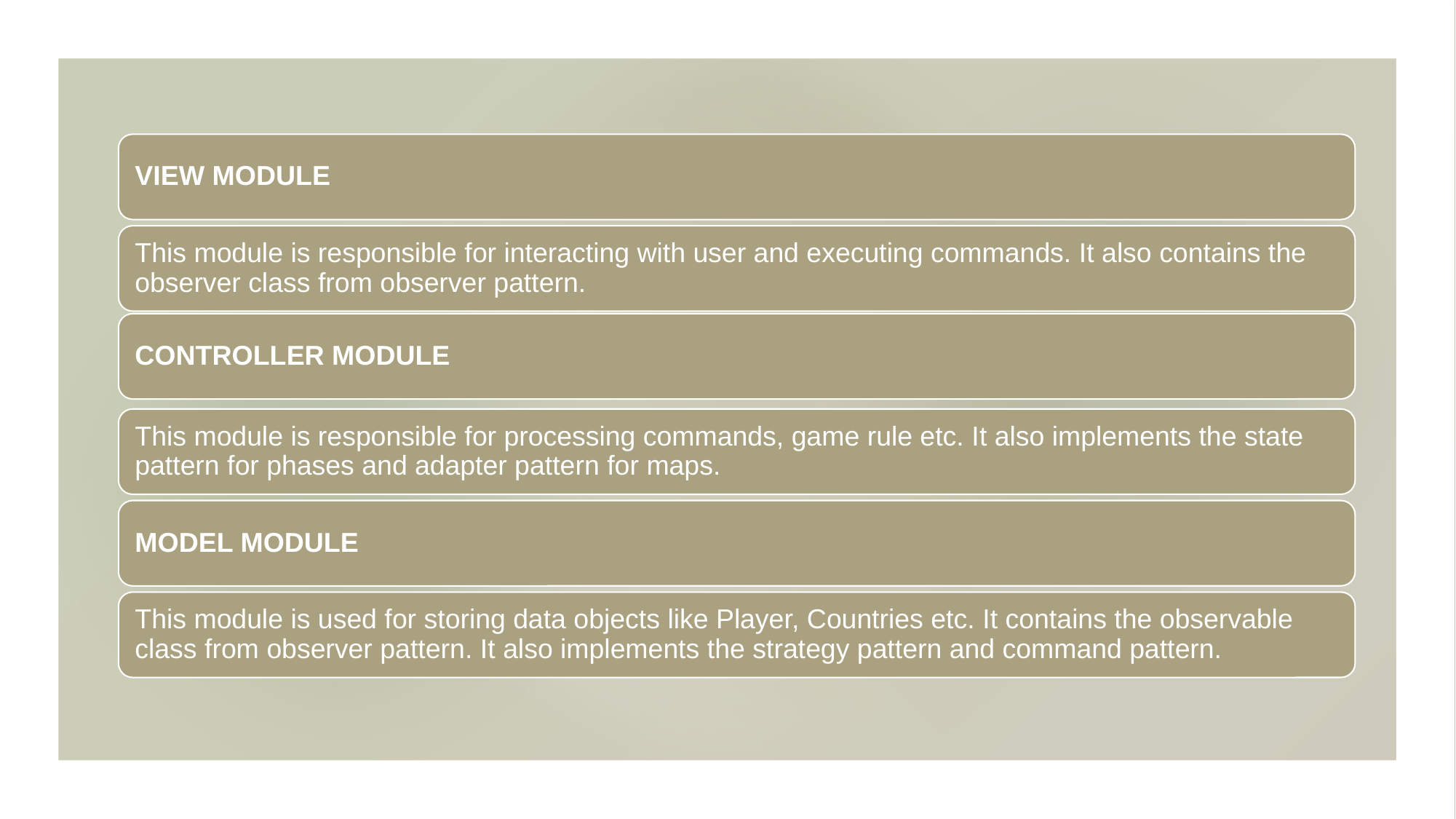

VIEW MODULE
This module is responsible for interacting with user and executing commands. It also contains the observer class from observer pattern.
CONTROLLER MODULE
This module is responsible for processing commands, game rule etc. It also implements the state pattern for phases and adapter pattern for maps.
MODEL MODULE
This module is used for storing data objects like Player, Countries etc. It contains the observable class from observer pattern. It also implements the strategy pattern and command pattern.